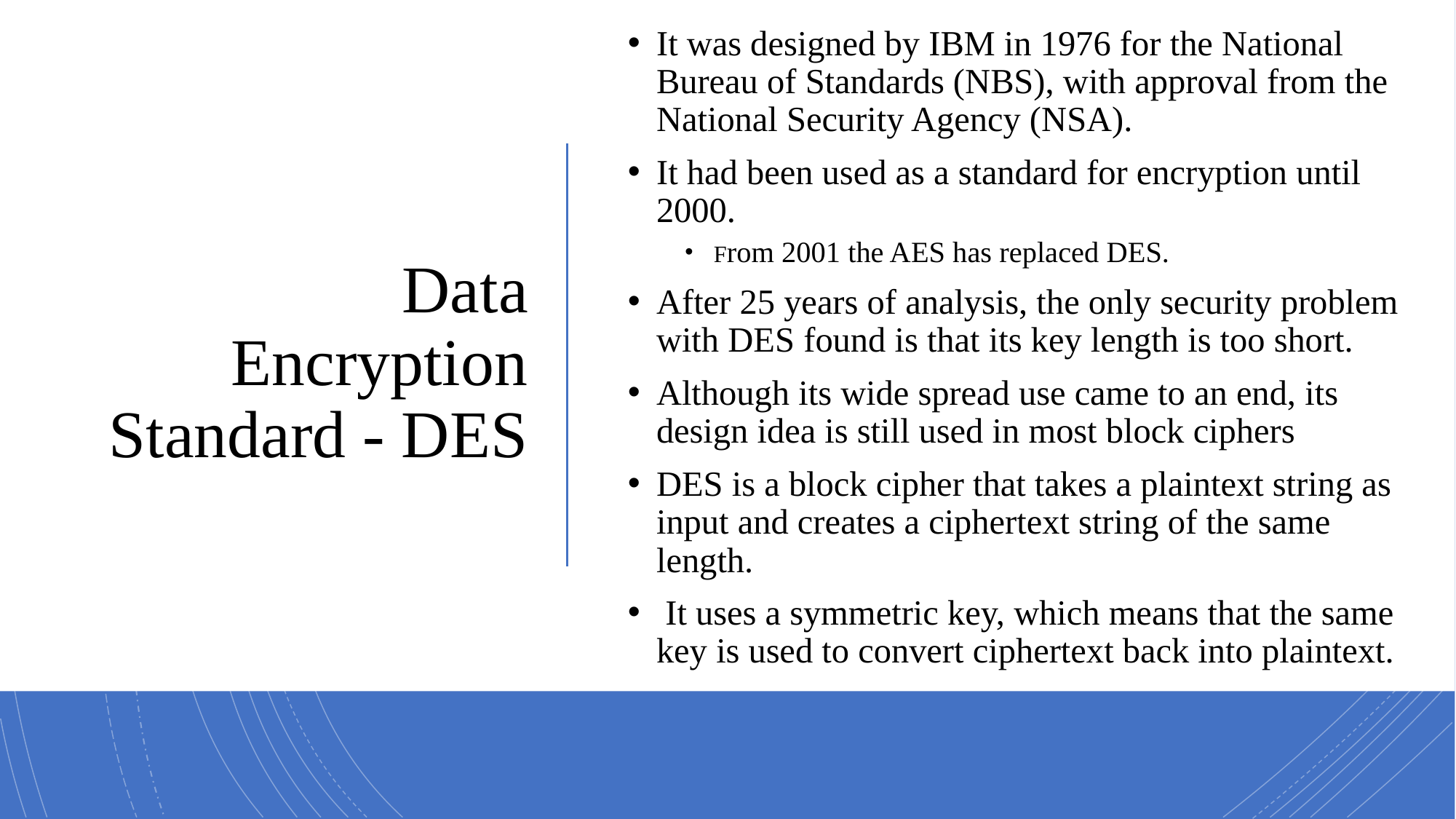

It was designed by IBM in 1976 for the National Bureau of Standards (NBS), with approval from the National Security Agency (NSA).
It had been used as a standard for encryption until 2000.
From 2001 the AES has replaced DES.
After 25 years of analysis, the only security problem with DES found is that its key length is too short.
Although its wide spread use came to an end, its design idea is still used in most block ciphers
DES is a block cipher that takes a plaintext string as input and creates a ciphertext string of the same length.
 It uses a symmetric key, which means that the same key is used to convert ciphertext back into plaintext.
# Data Encryption Standard - DES